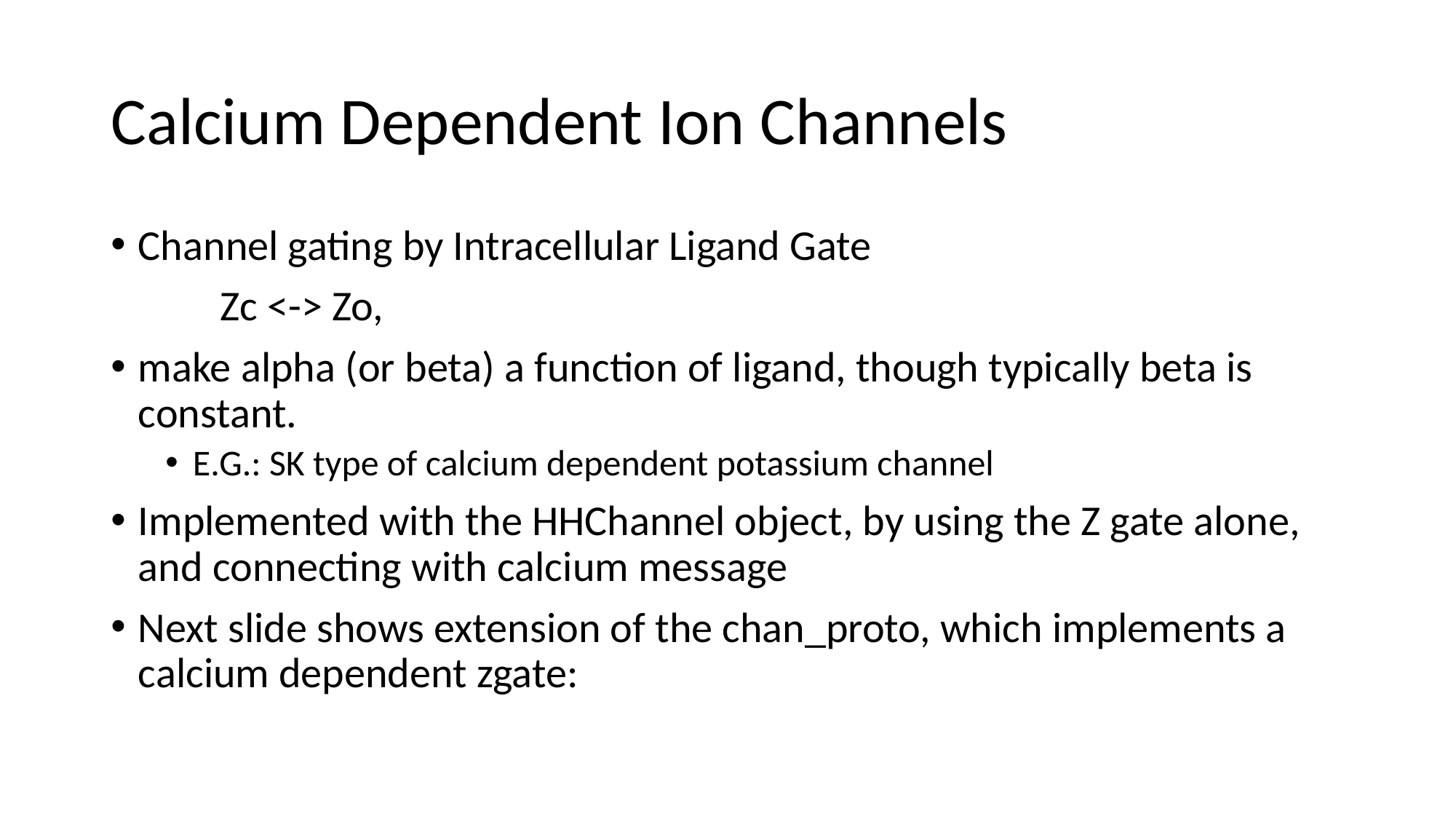

# Calcium Dependent Ion Channels
Channel gating by Intracellular Ligand Gate
	Zc <-> Zo,
make alpha (or beta) a function of ligand, though typically beta is constant.
E.G.: SK type of calcium dependent potassium channel
Implemented with the HHChannel object, by using the Z gate alone, and connecting with calcium message
Next slide shows extension of the chan_proto, which implements a calcium dependent zgate: